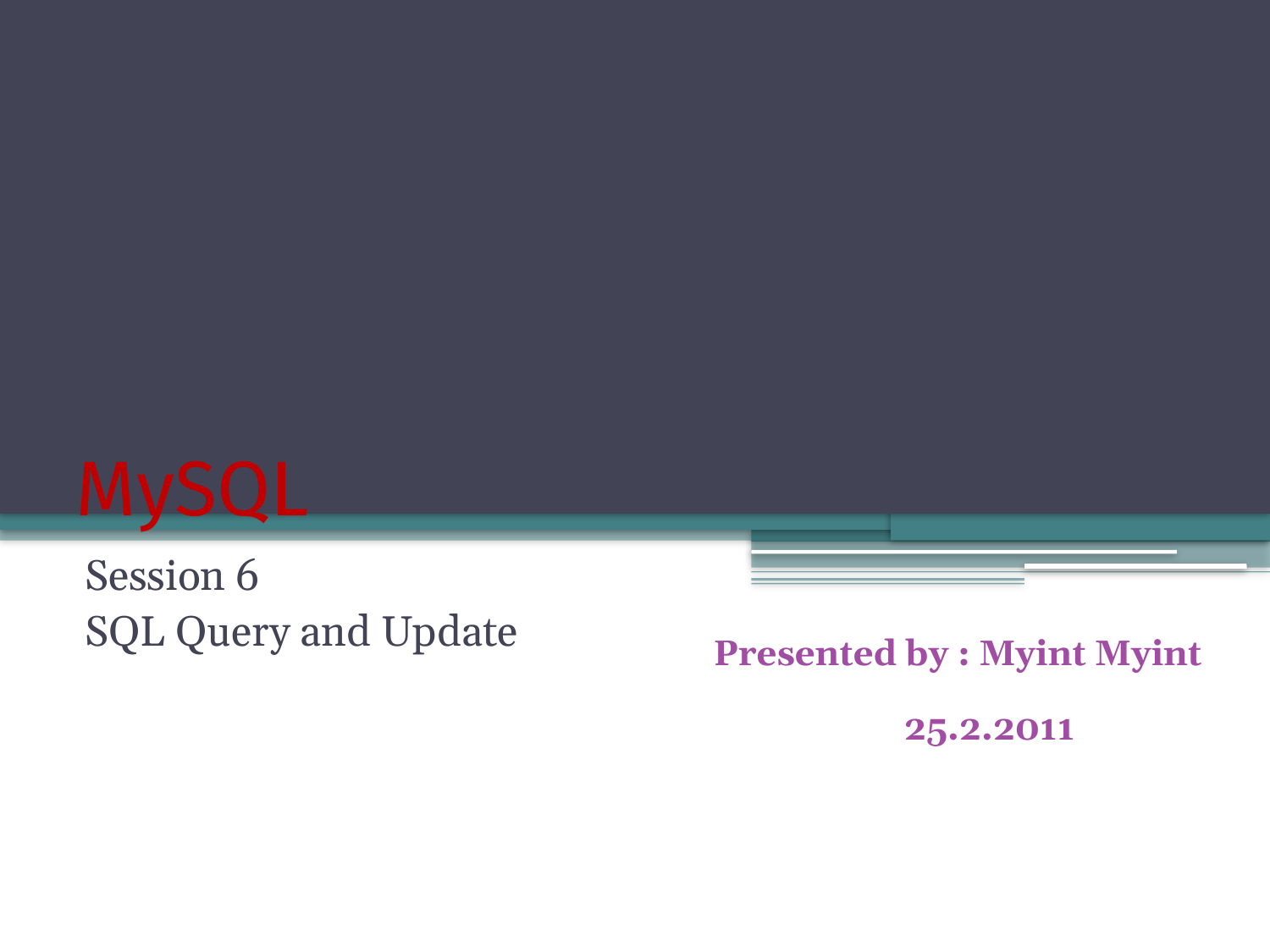

# MySQL
Session 6
SQL Query and Update
Presented by : Myint Myint
25.2.2011